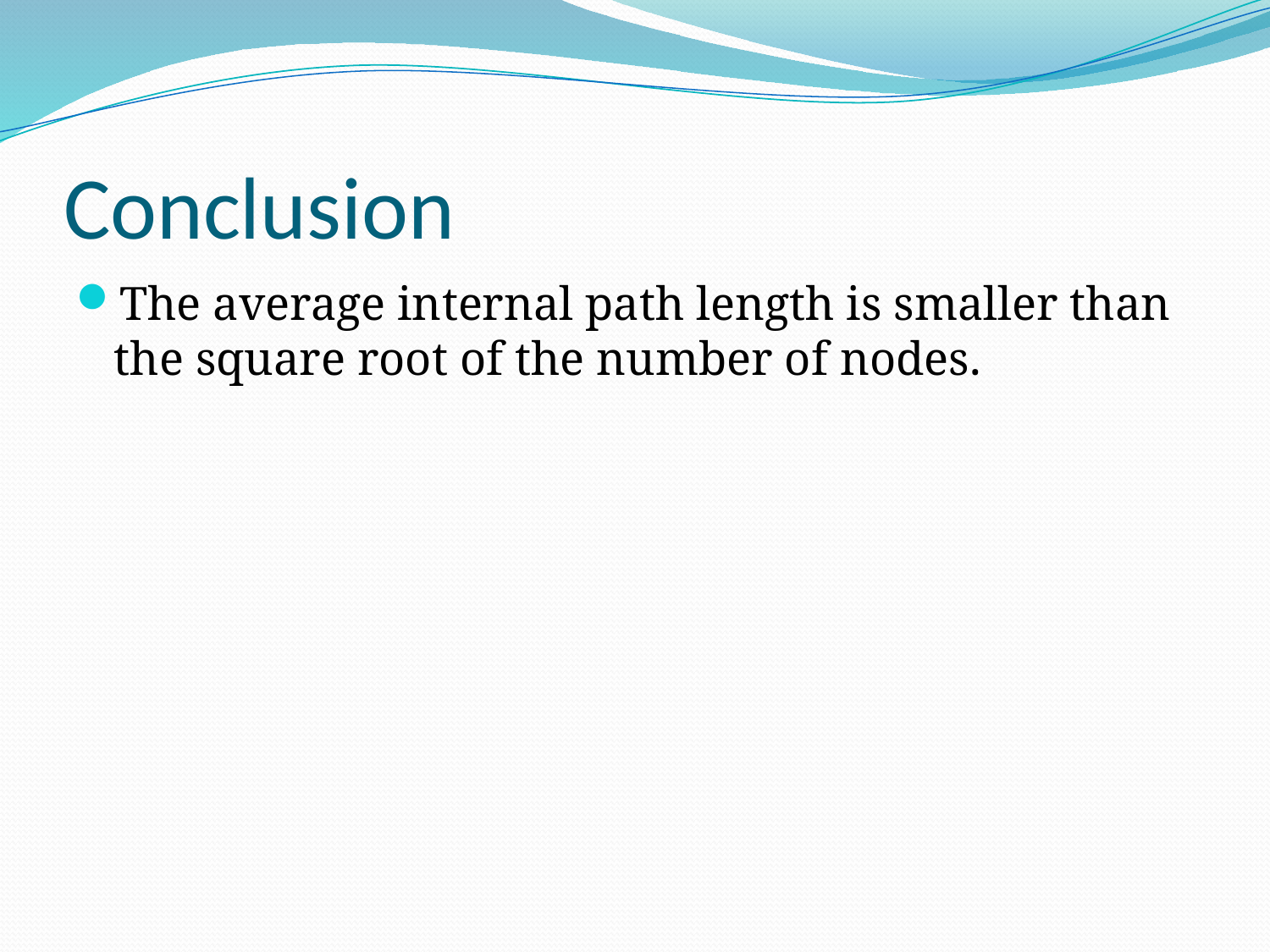

# Conclusion
The average internal path length is smaller than the square root of the number of nodes.